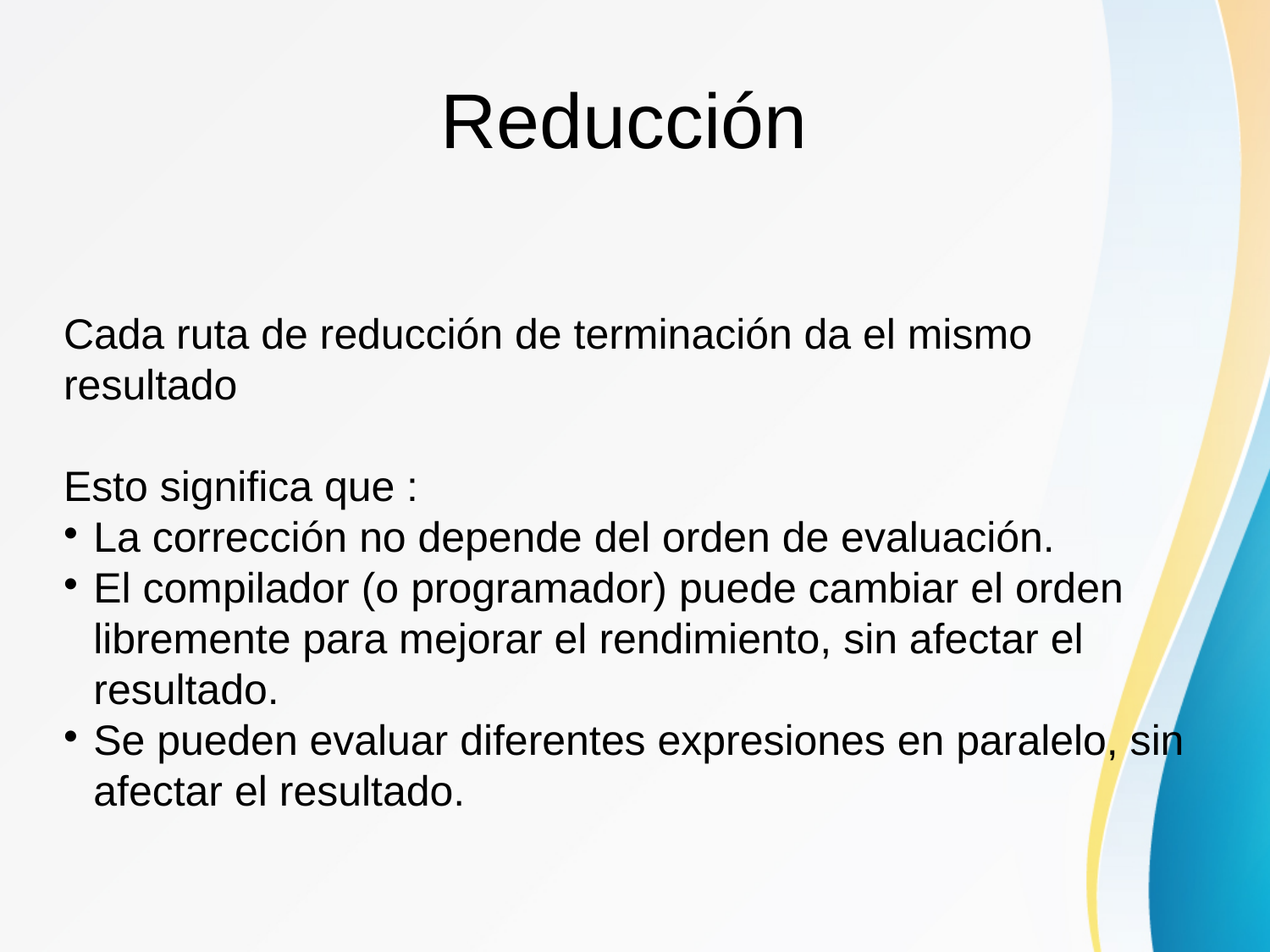

Reducción
Cada ruta de reducción de terminación da el mismo resultado

Esto significa que :
La corrección no depende del orden de evaluación.
El compilador (o programador) puede cambiar el orden libremente para mejorar el rendimiento, sin afectar el resultado.
Se pueden evaluar diferentes expresiones en paralelo, sin afectar el resultado.